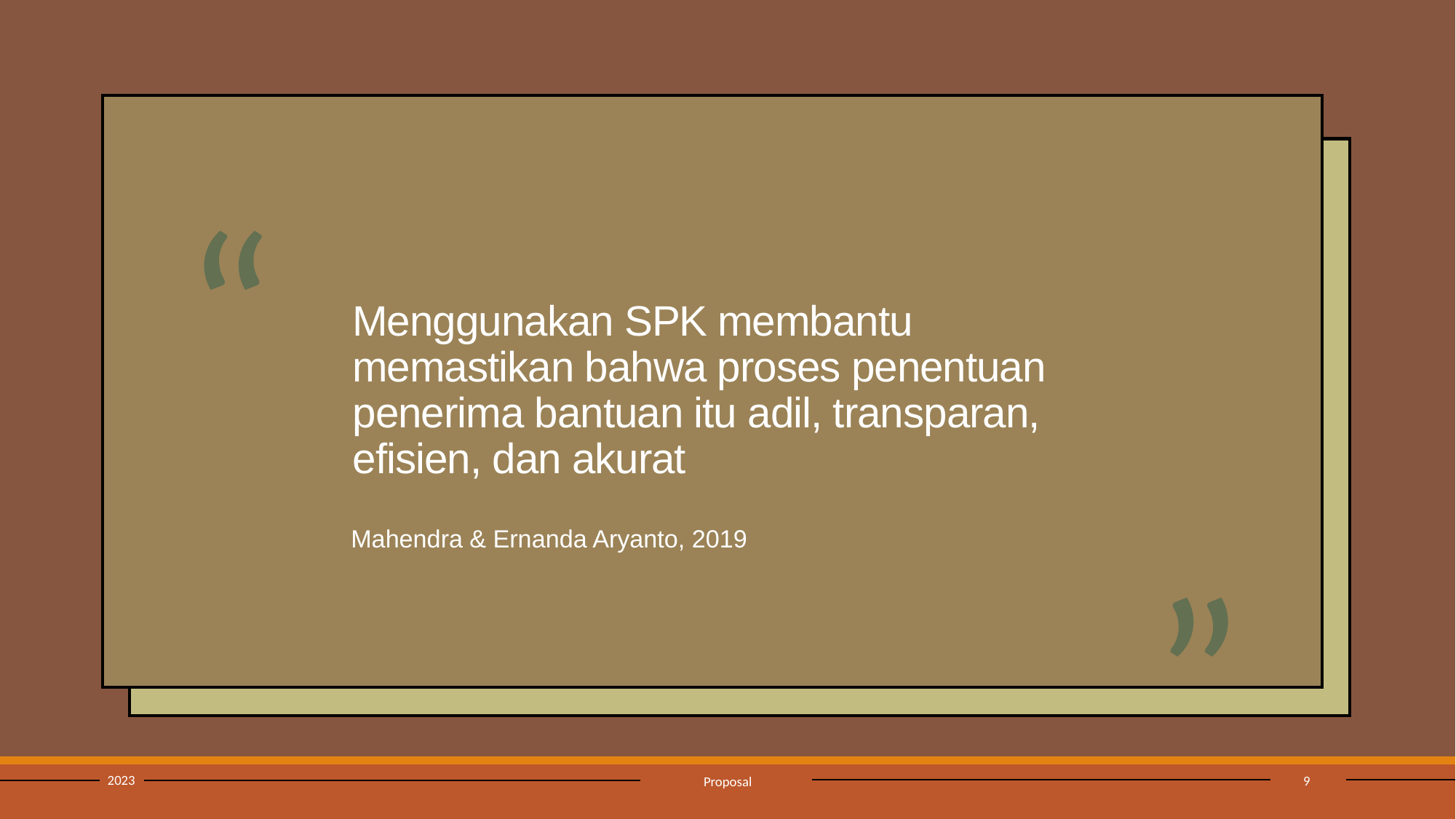

“
# Menggunakan SPK membantu memastikan bahwa proses penentuan penerima bantuan itu adil, transparan, efisien, dan akurat
Mahendra & Ernanda Aryanto, 2019
”
2023
9
Proposal